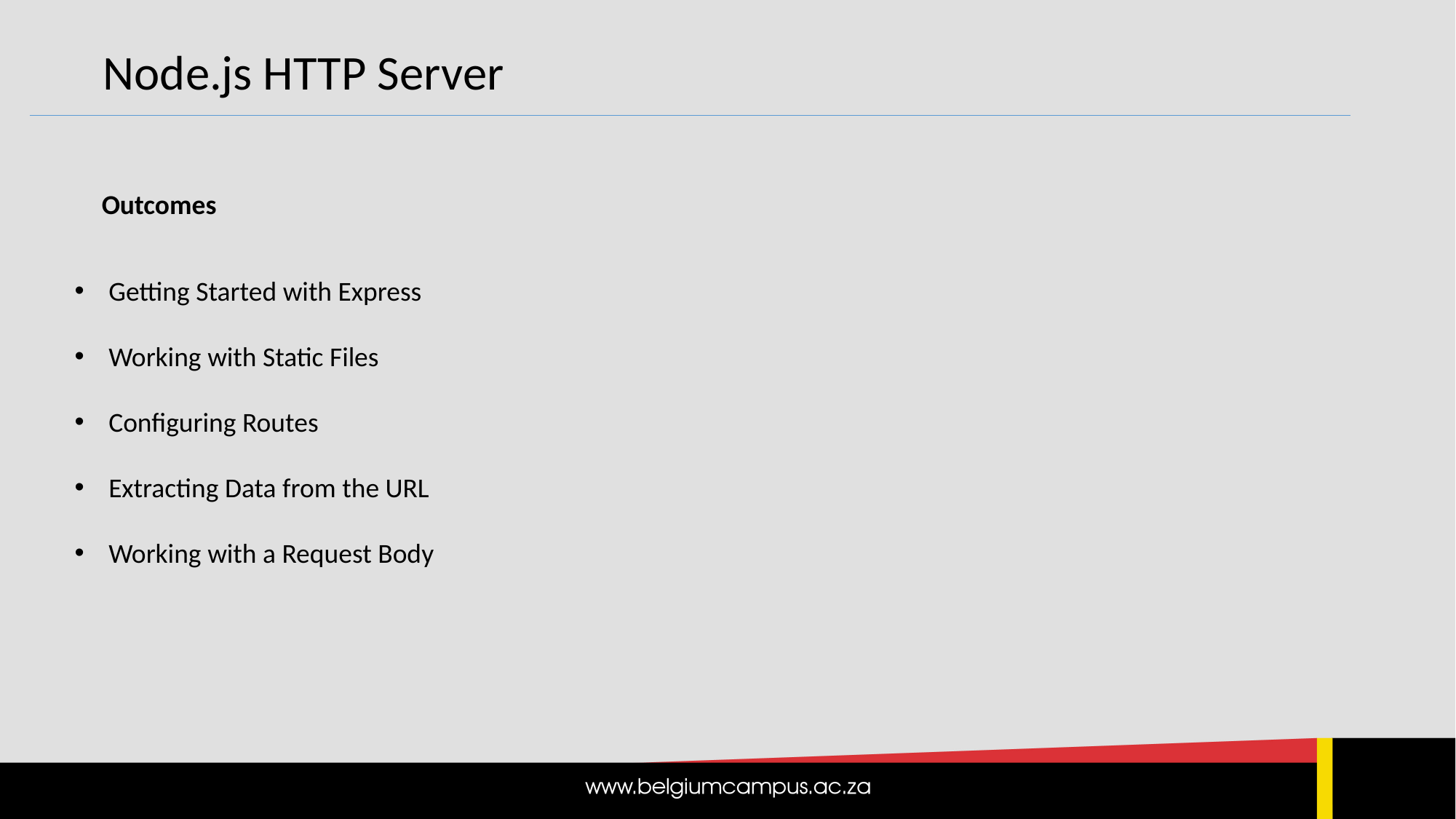

Node.js HTTP Server
Outcomes
Getting Started with Express
Working with Static Files
Configuring Routes
Extracting Data from the URL
Working with a Request Body